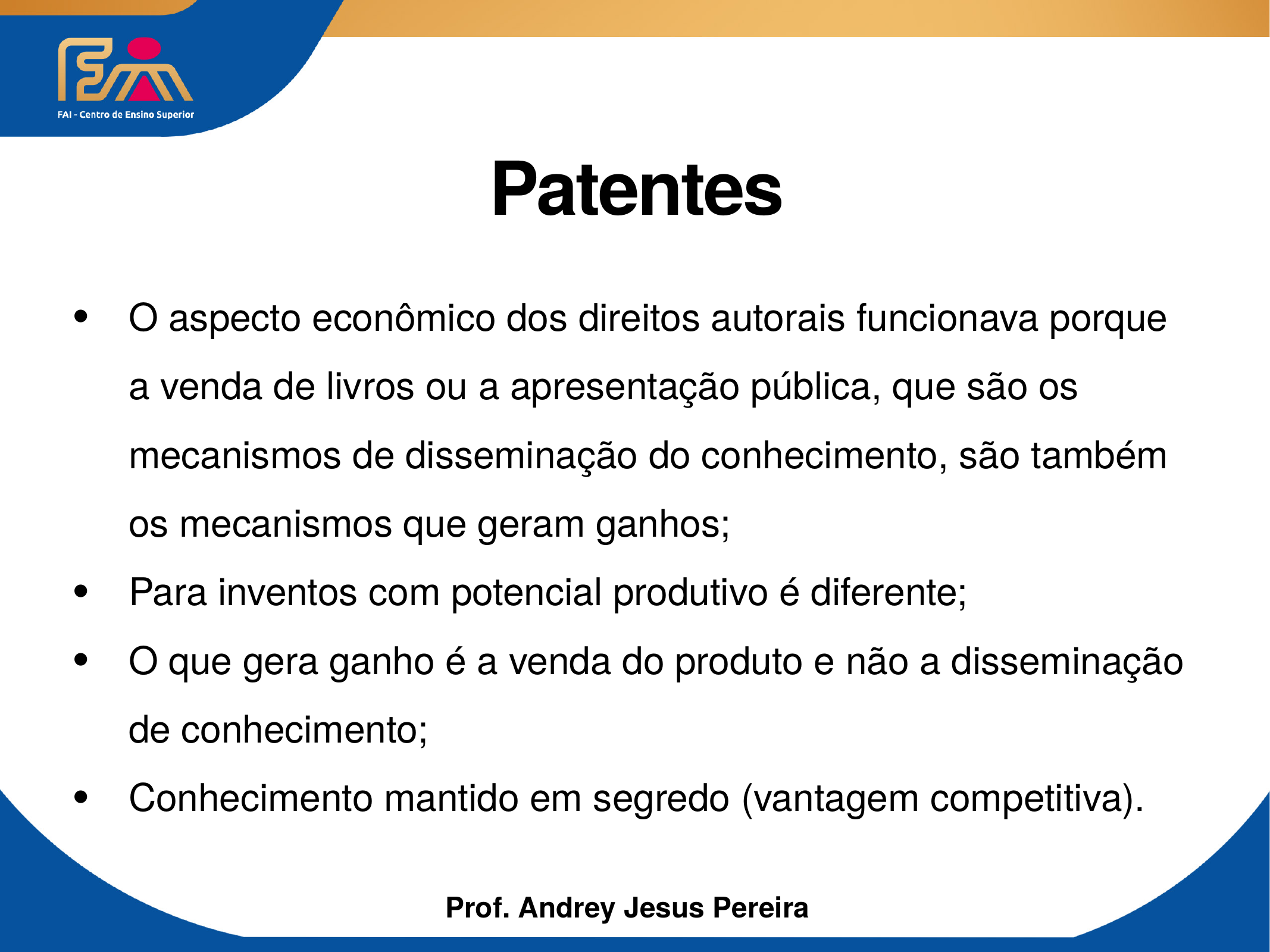

# Patentes
O aspecto econômico dos direitos autorais funcionava porque a venda de livros ou a apresentação pública, que são os mecanismos de disseminação do conhecimento, são também os mecanismos que geram ganhos;
Para inventos com potencial produtivo é diferente;
O que gera ganho é a venda do produto e não a disseminação de conhecimento;
Conhecimento mantido em segredo (vantagem competitiva).
Prof. Andrey Jesus Pereira